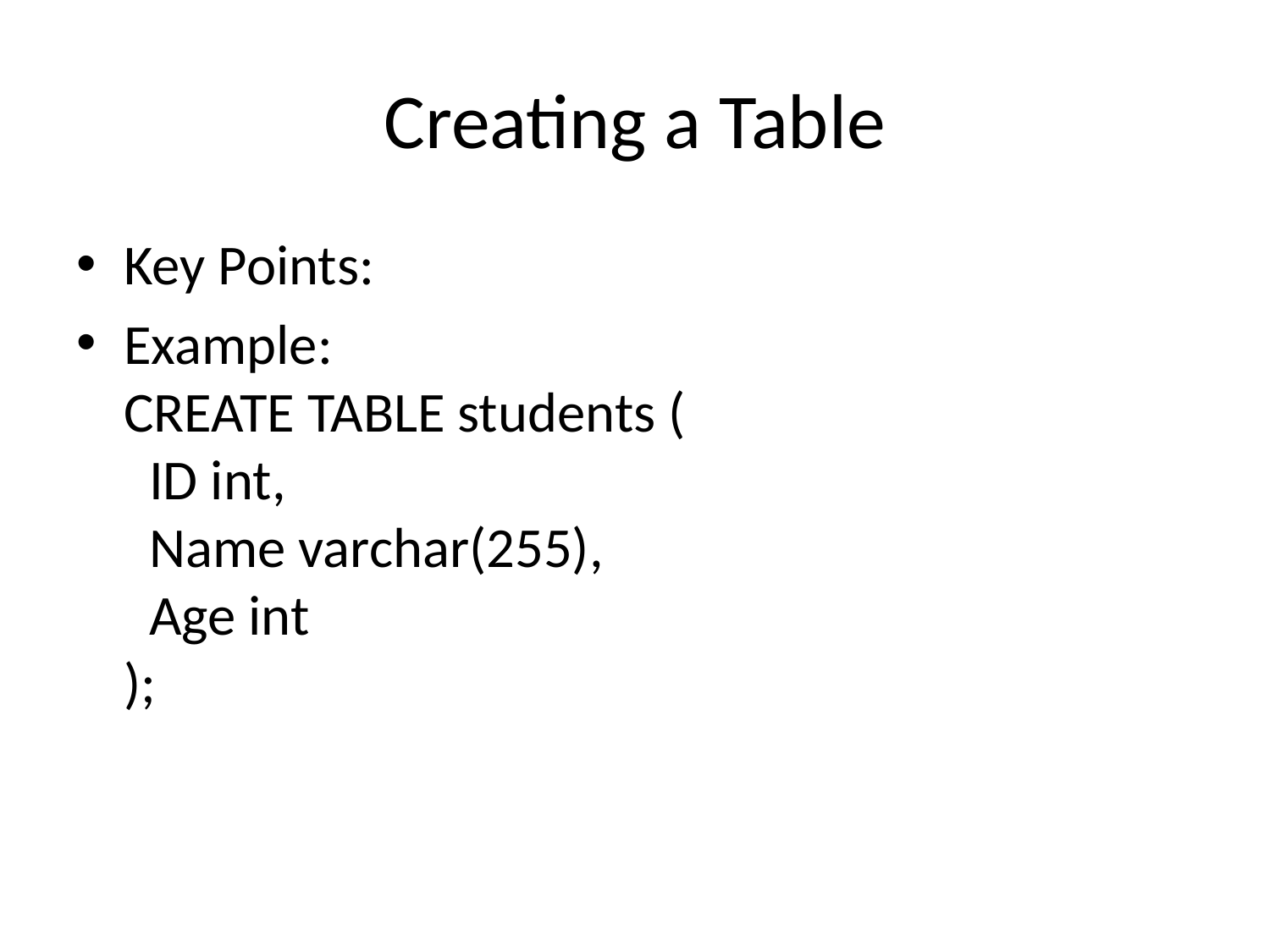

# Creating a Table
Key Points:
Example:
CREATE TABLE students (
  ID int,
  Name varchar(255),
  Age int
);